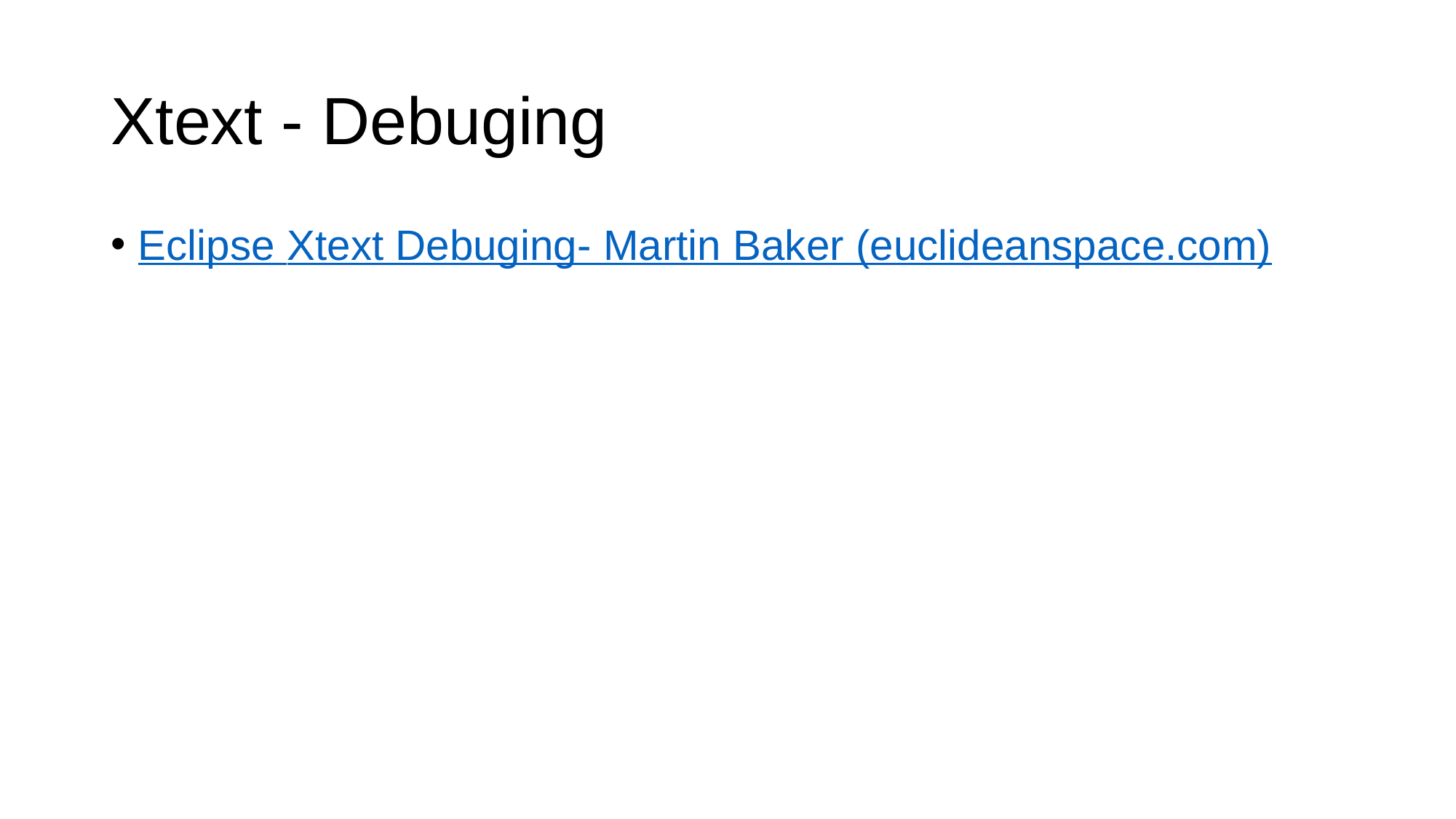

# Xtext - Debuging
Eclipse Xtext Debuging- Martin Baker (euclideanspace.com)